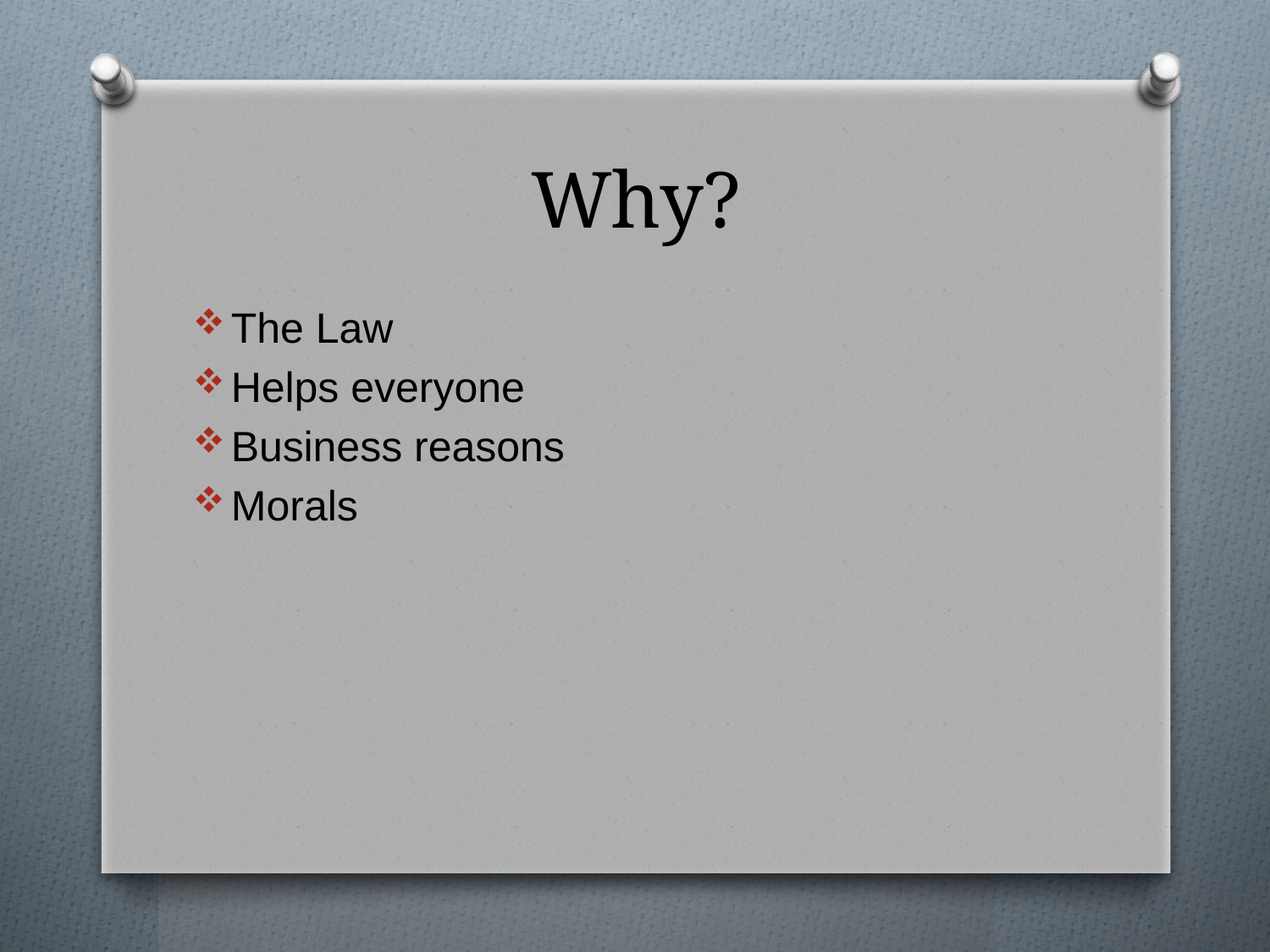

# Why?

The Law
Helps everyone
Business reasons
Morals